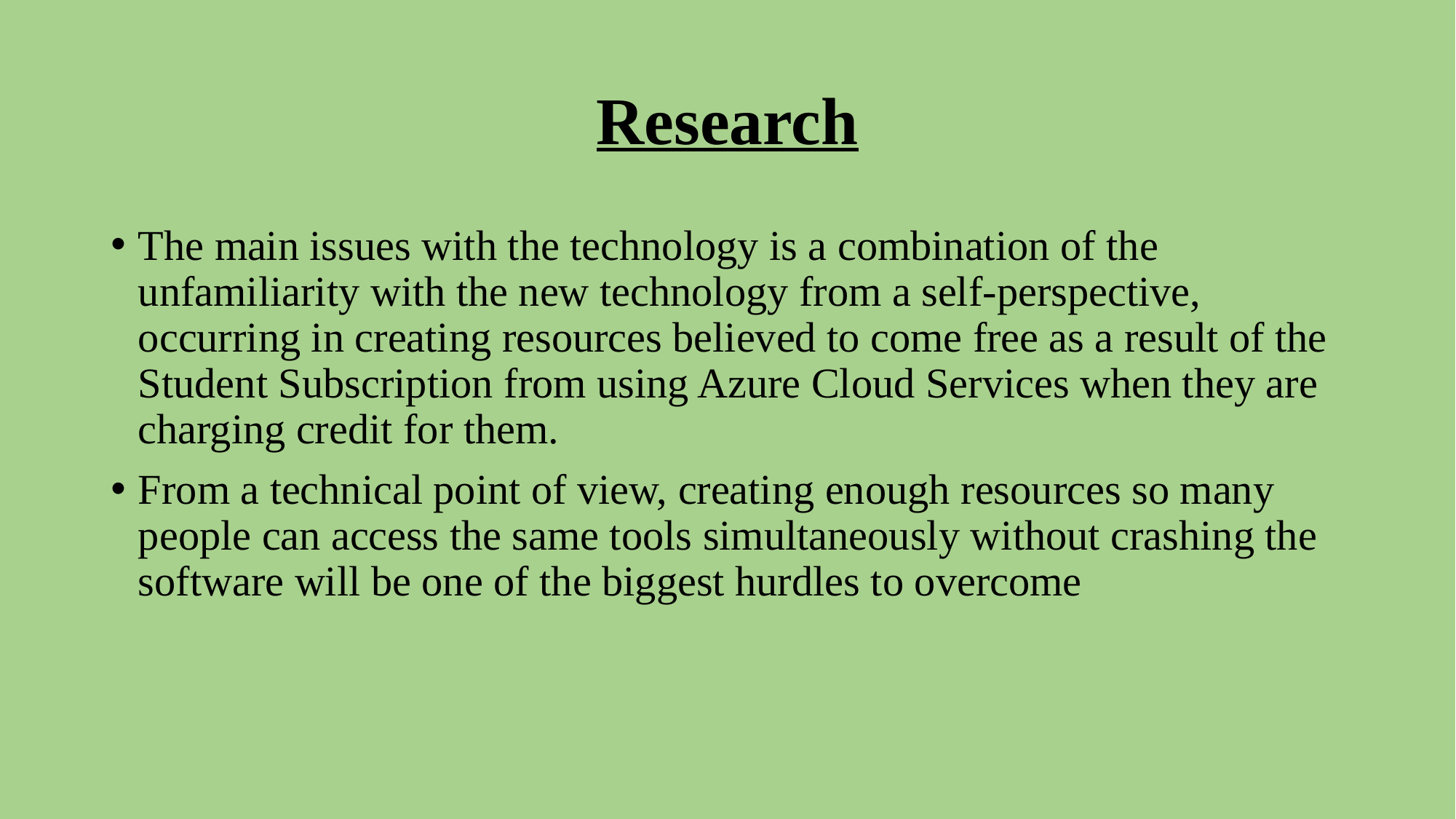

# Research
The main issues with the technology is a combination of the unfamiliarity with the new technology from a self-perspective, occurring in creating resources believed to come free as a result of the Student Subscription from using Azure Cloud Services when they are charging credit for them.
From a technical point of view, creating enough resources so many people can access the same tools simultaneously without crashing the software will be one of the biggest hurdles to overcome